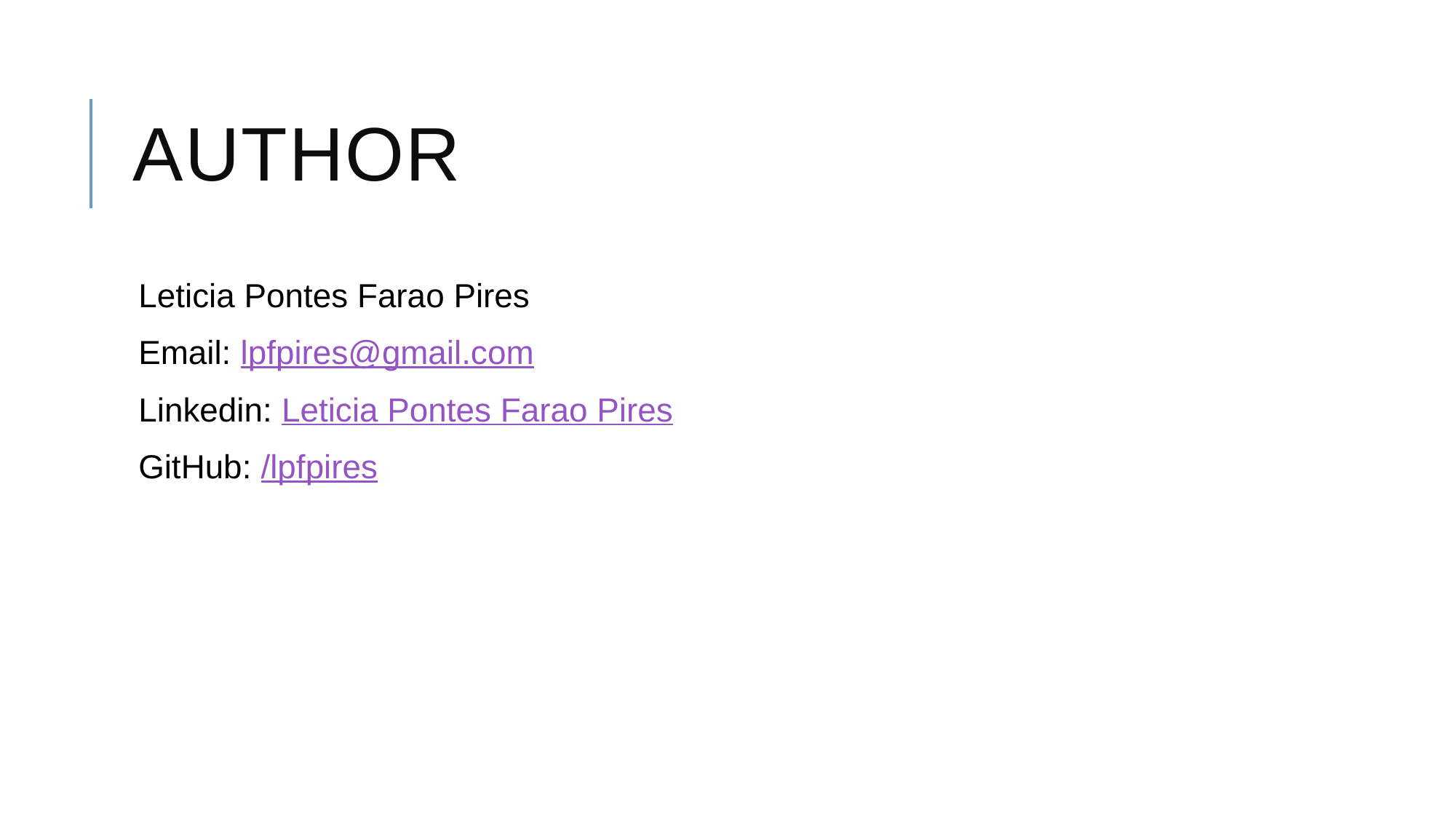

# Author
Leticia Pontes Farao Pires
Email: lpfpires@gmail.com
Linkedin: Leticia Pontes Farao Pires
GitHub: /lpfpires